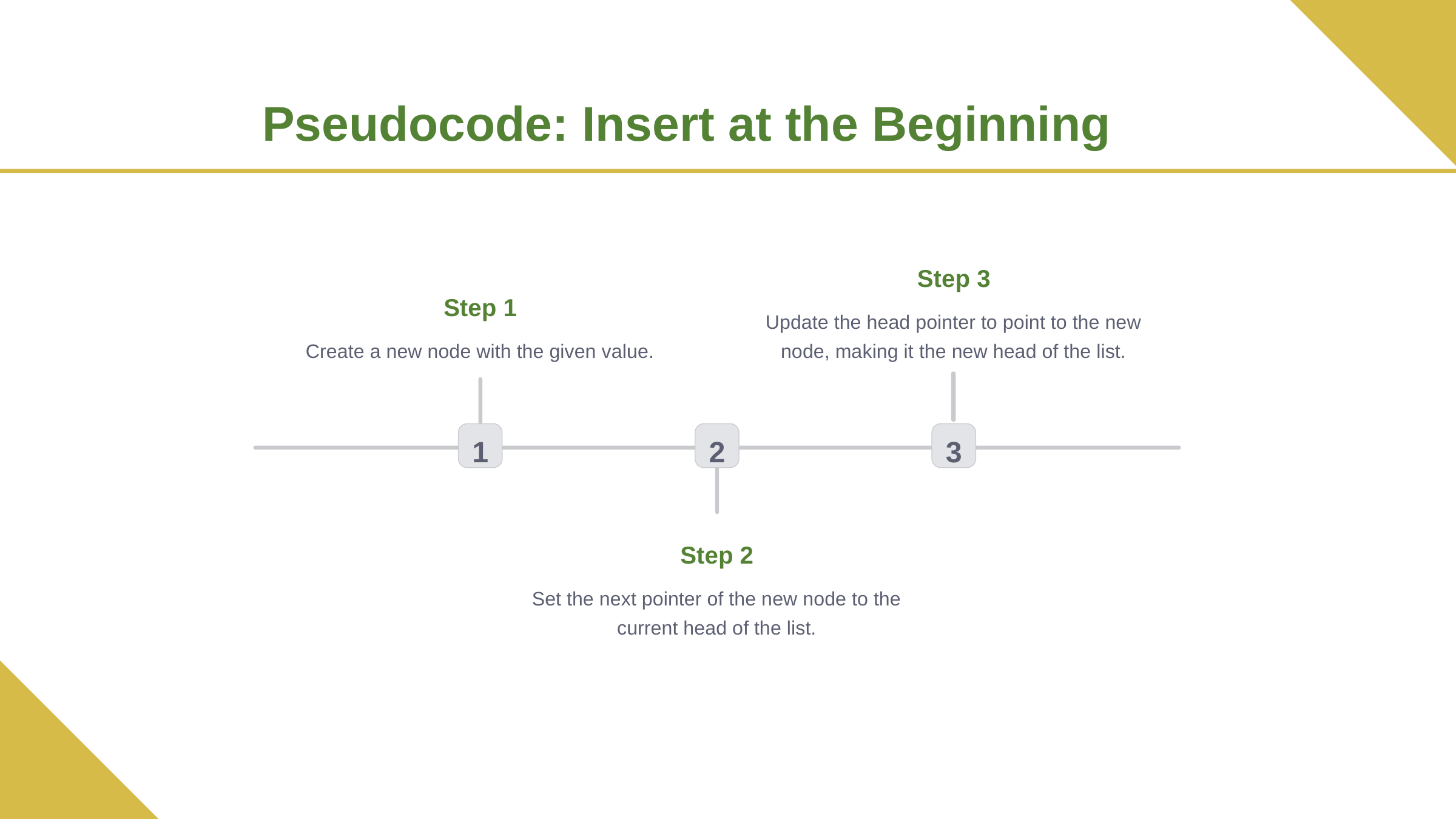

Pseudocode: Insert at the Beginning

Step 3
Step 1
Update the head pointer to point to the new node, making it the new head of the list.
Create a new node with the given value.

1
2
3

Step 2
Set the next pointer of the new node to the current head of the list.